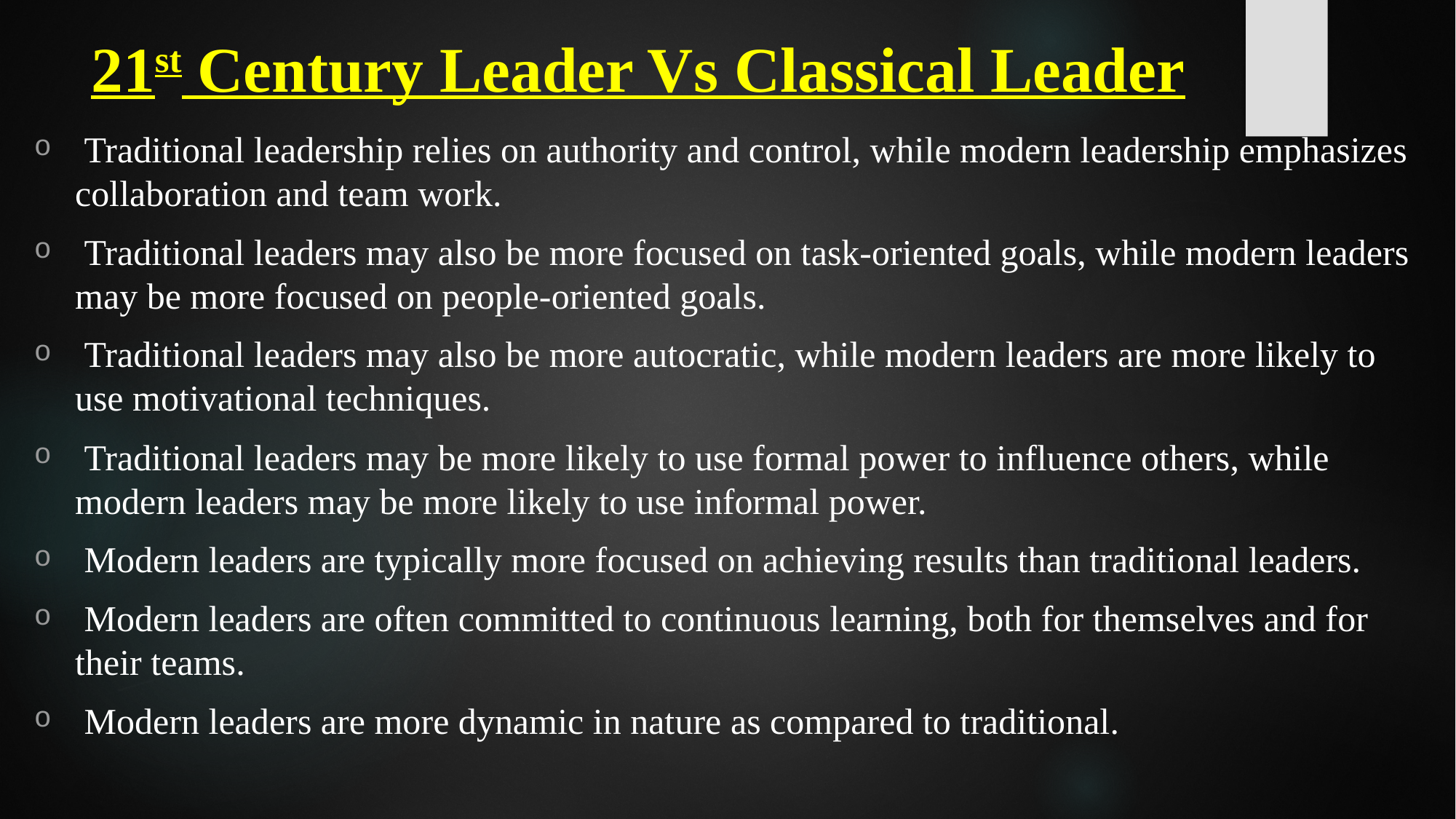

# 21st Century Leader Vs Classical Leader
 Traditional leadership relies on authority and control, while modern leadership emphasizes collaboration and team work.
 Traditional leaders may also be more focused on task-oriented goals, while modern leaders may be more focused on people-oriented goals.
 Traditional leaders may also be more autocratic, while modern leaders are more likely to use motivational techniques.
 Traditional leaders may be more likely to use formal power to influence others, while modern leaders may be more likely to use informal power.
 Modern leaders are typically more focused on achieving results than traditional leaders.
 Modern leaders are often committed to continuous learning, both for themselves and for their teams.
 Modern leaders are more dynamic in nature as compared to traditional.